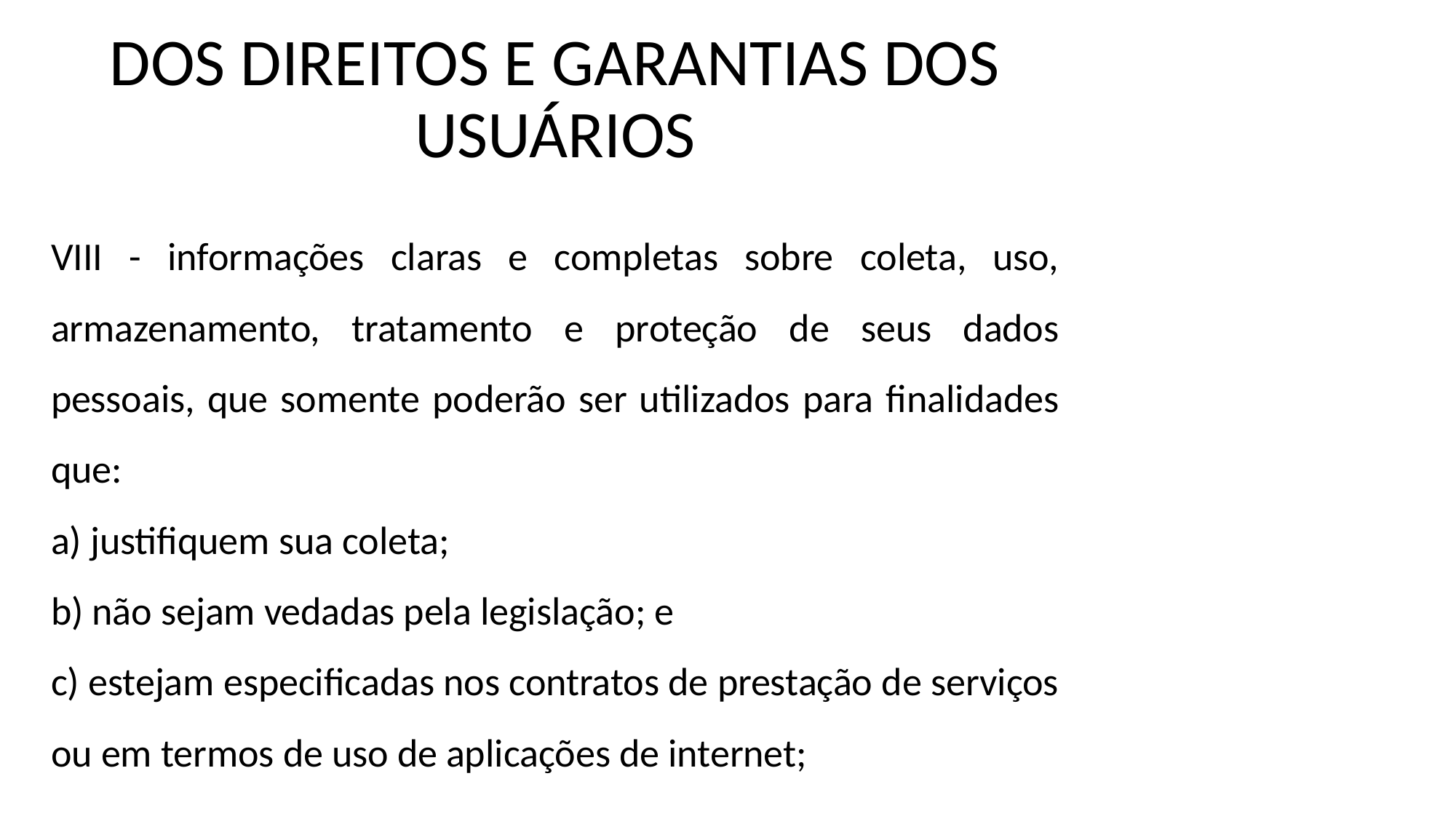

# DOS DIREITOS E GARANTIAS DOS USUÁRIOS
VIII - informações claras e completas sobre coleta, uso, armazenamento, tratamento e proteção de seus dados pessoais, que somente poderão ser utilizados para finalidades que:
a) justifiquem sua coleta;
b) não sejam vedadas pela legislação; e
c) estejam especificadas nos contratos de prestação de serviços ou em termos de uso de aplicações de internet;